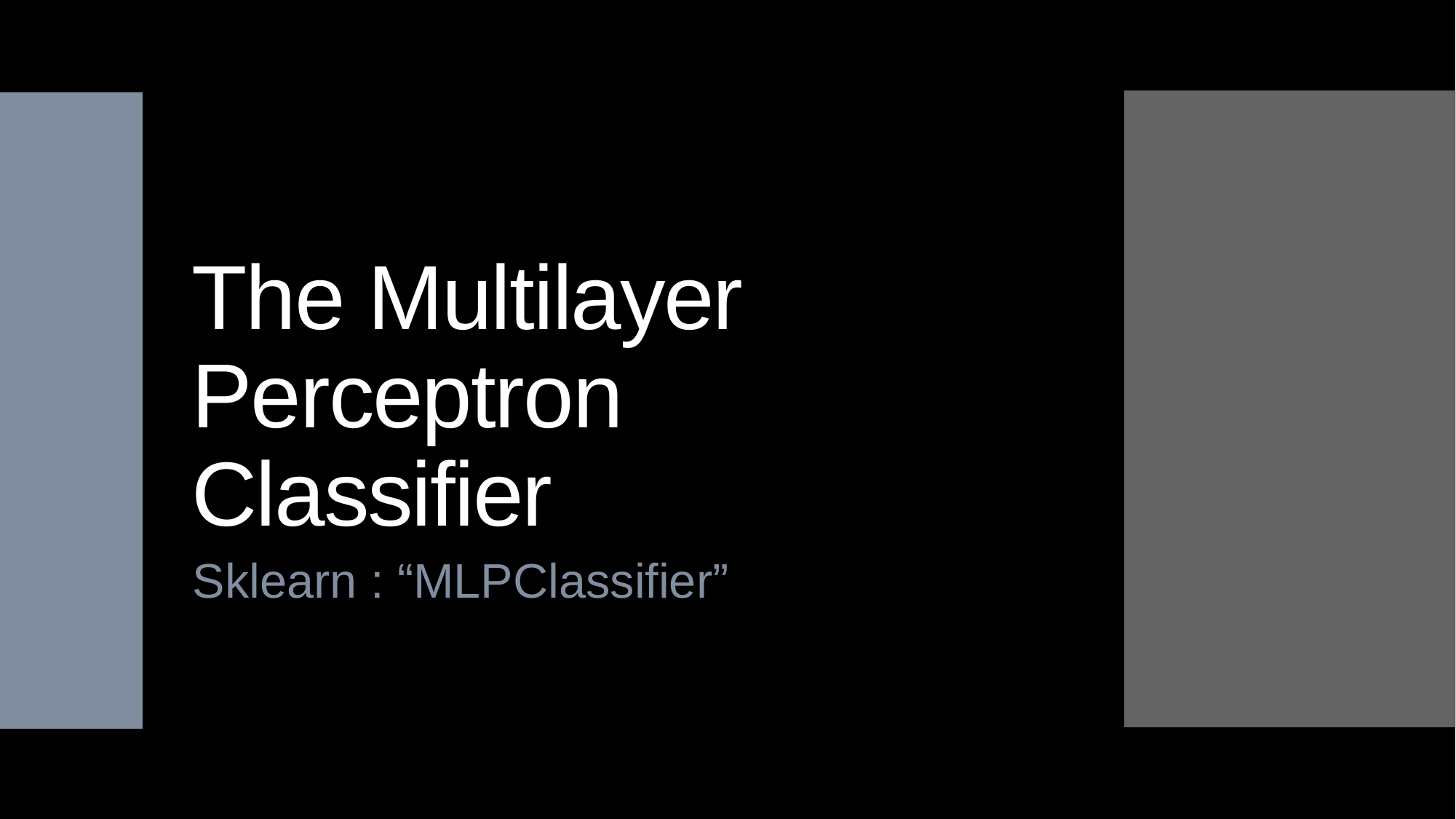

# The Multilayer Perceptron Classifier
Sklearn : “MLPClassifier”